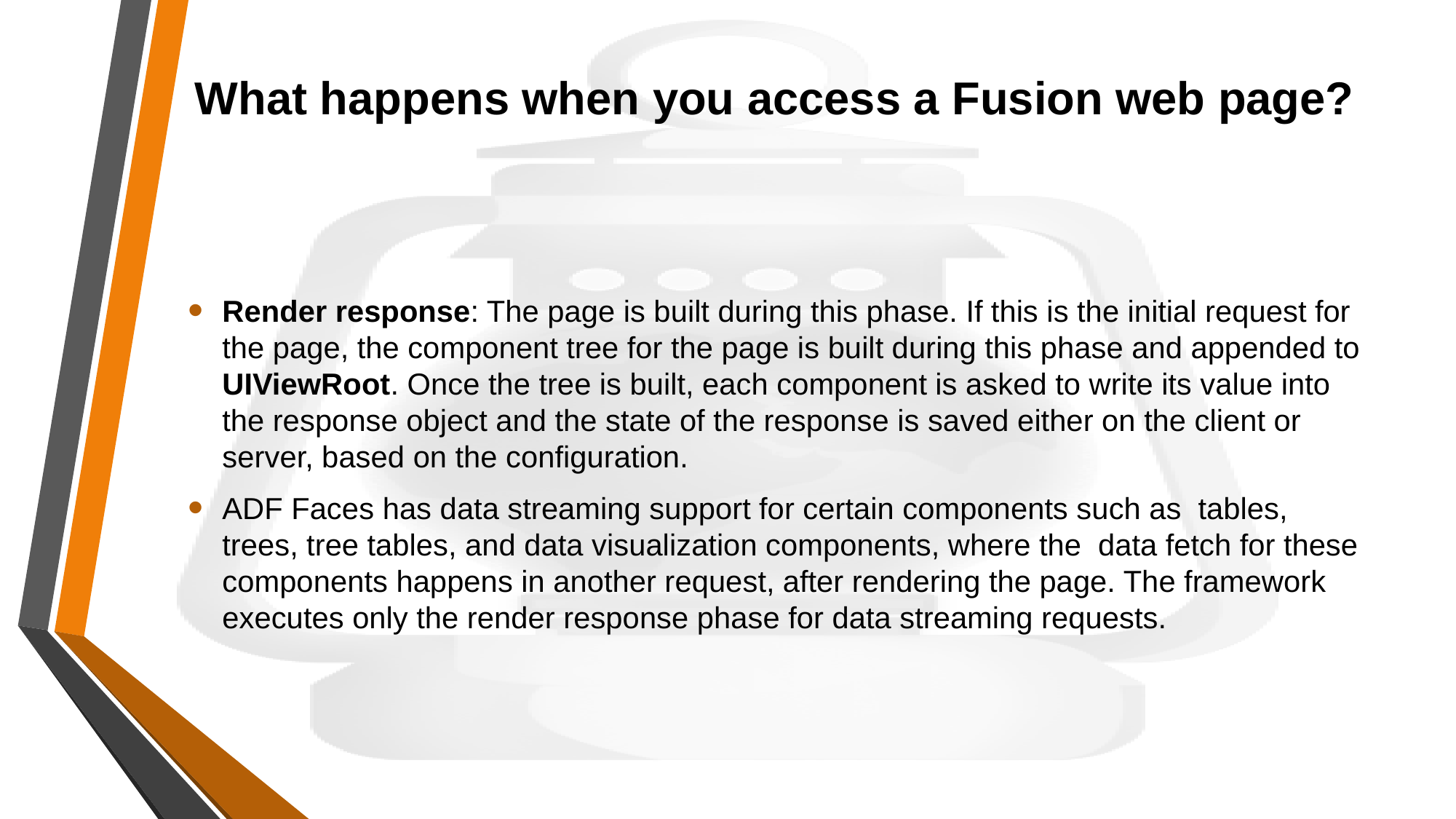

# What happens when you access a Fusion web page?
Render response: The page is built during this phase. If this is the initial request for the page, the component tree for the page is built during this phase and appended to UIViewRoot. Once the tree is built, each component is asked to write its value into the response object and the state of the response is saved either on the client or server, based on the configuration.
ADF Faces has data streaming support for certain components such as  tables, trees, tree tables, and data visualization components, where the  data fetch for these components happens in another request, after rendering the page. The framework executes only the render response phase for data streaming requests.